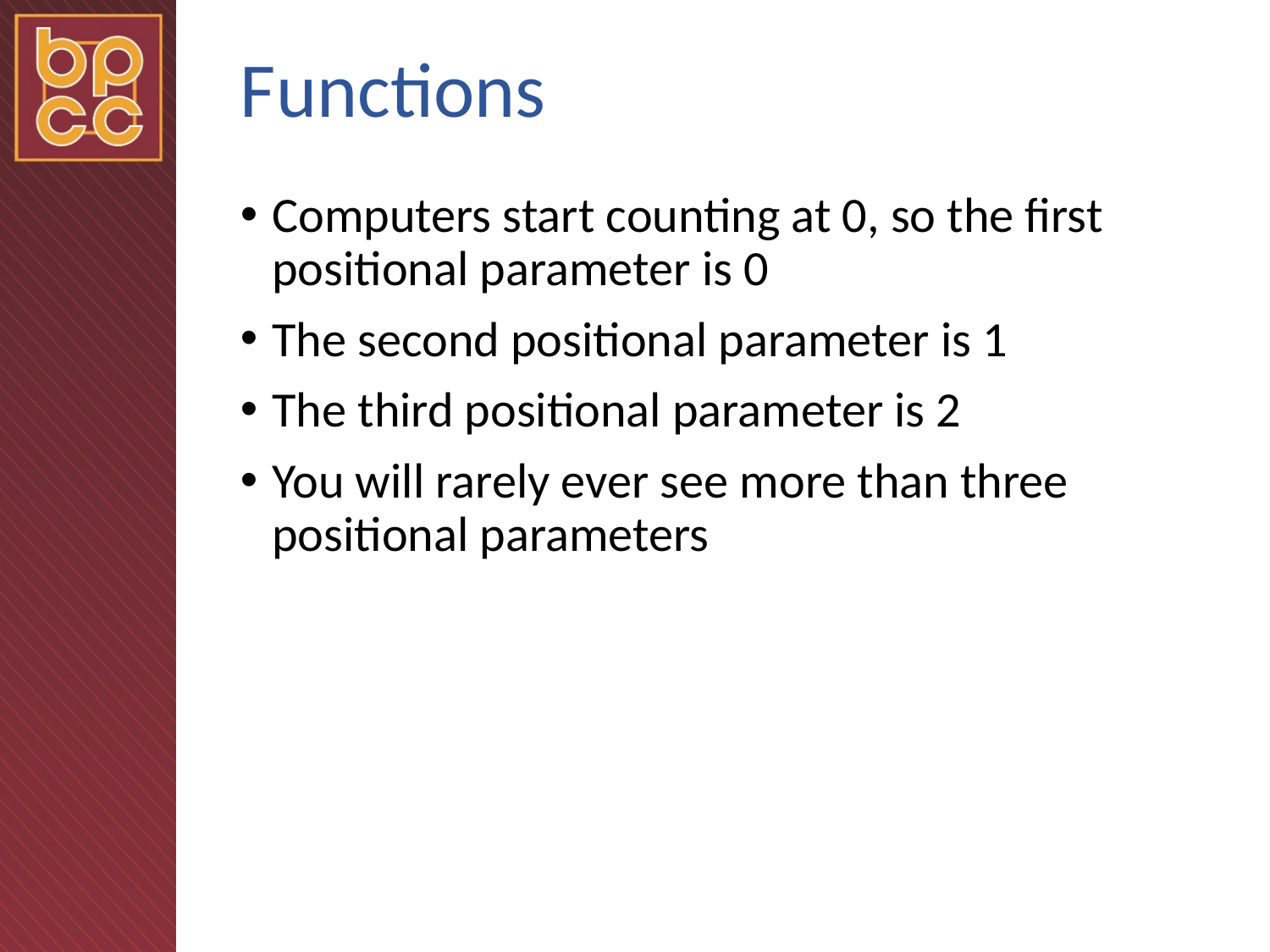

# Functions
Computers start counting at 0, so the first positional parameter is 0
The second positional parameter is 1
The third positional parameter is 2
You will rarely ever see more than three positional parameters